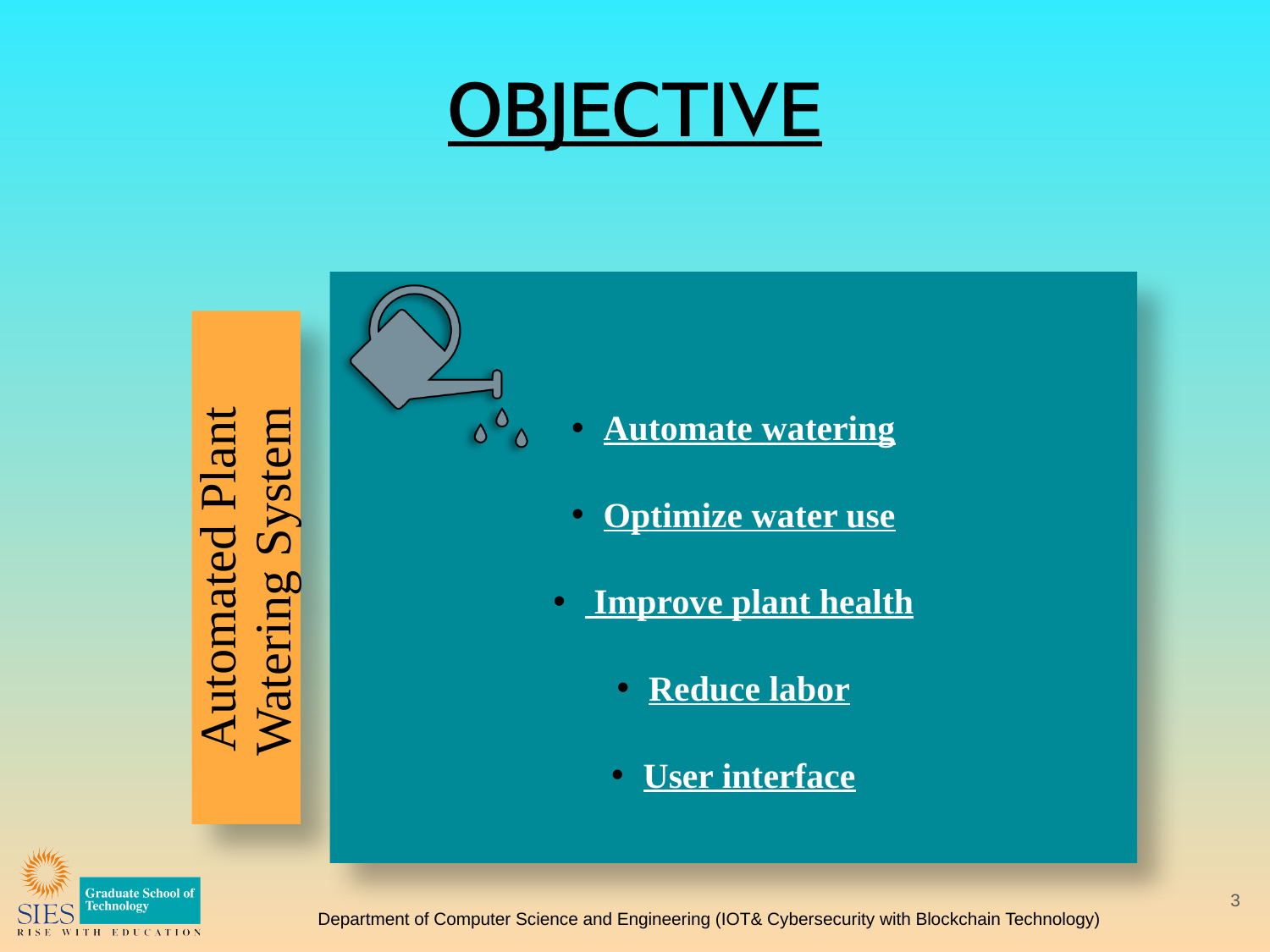

OBJECTIVE

Automate watering

Optimize water use

 Improve plant health

Reduce labor

User interface

Automated Plant Watering System
3